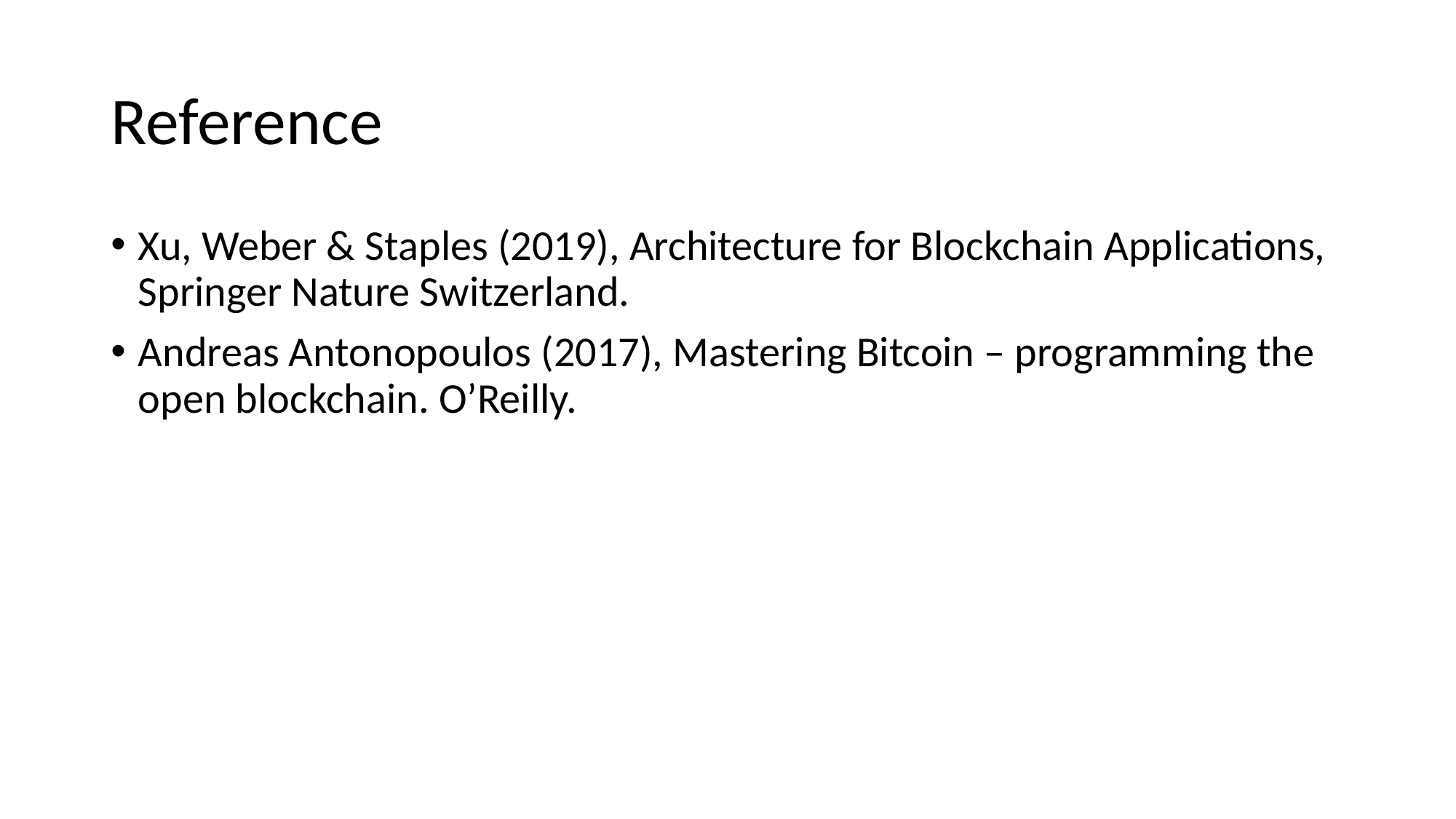

# Reference
Xu, Weber & Staples (2019), Architecture for Blockchain Applications, Springer Nature Switzerland.
Andreas Antonopoulos (2017), Mastering Bitcoin – programming the open blockchain. O’Reilly.